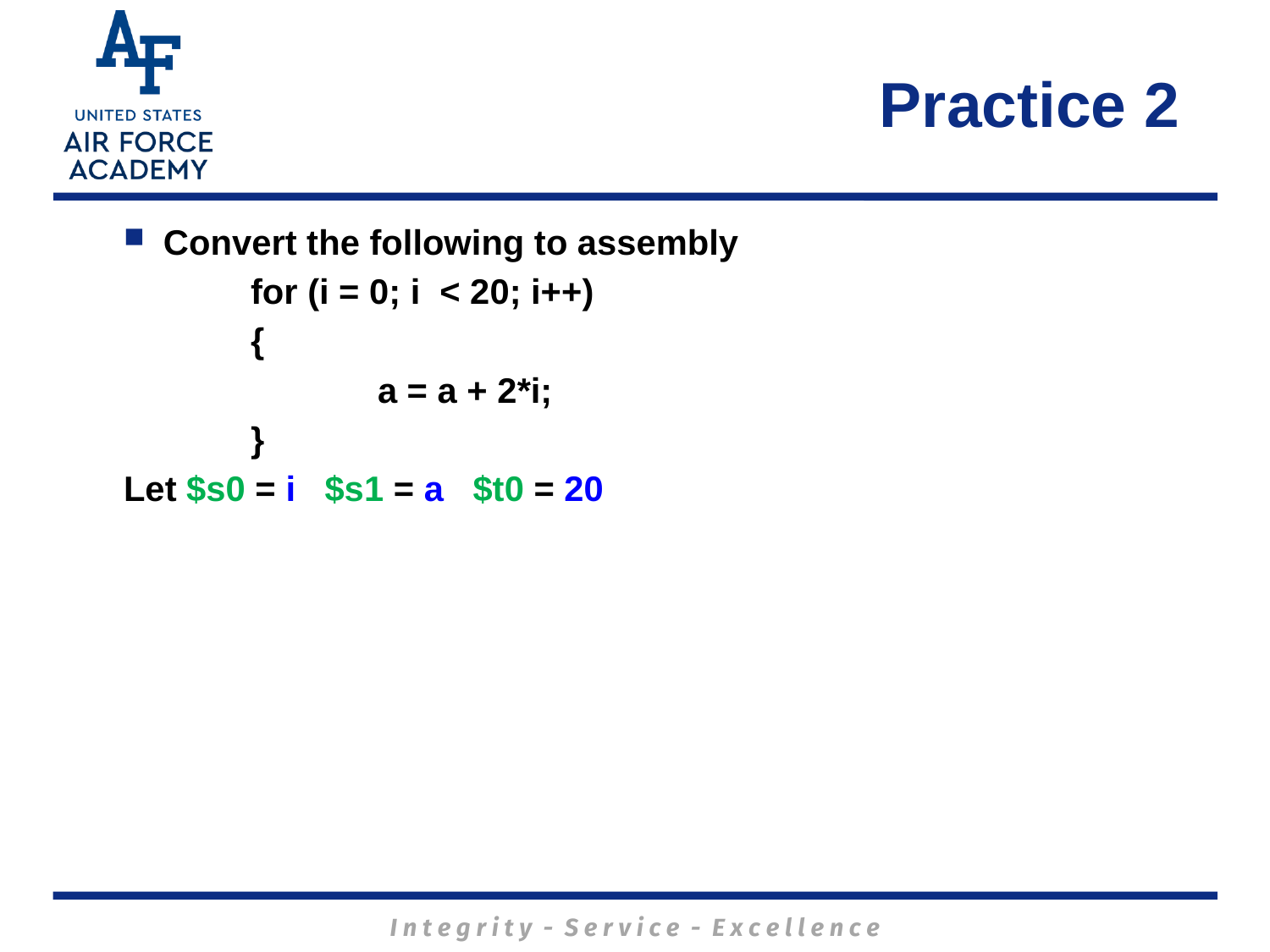

Practice 2
Convert the following to assembly
 	for (i = 0; i  < 20; i++)
	{
		a = a + 2*i;
	}
Let $s0 = i   $s1 = a   $t0 = 20